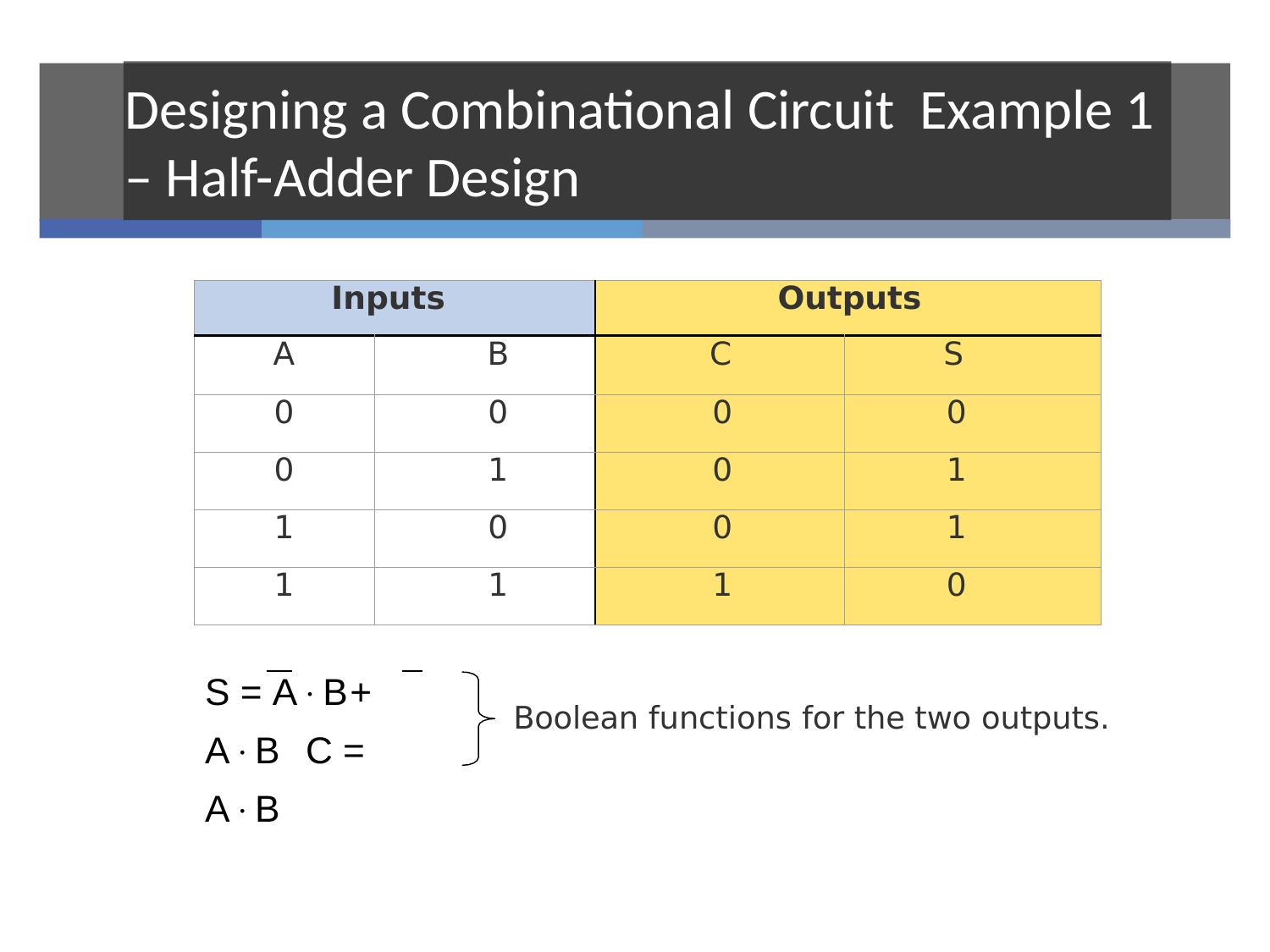

# Designing a Combinational Circuit  Example 1 – Half-Adder Design
| Inputs |  | Outputs |  |
| --- | --- | --- | --- |
| A | B | C | S |
| 0 | 0 | 0 | 0 |
| 0 | 1 | 0 | 1 |
| 1 | 0 | 0 | 1 |
| 1 | 1 | 1 | 0 |
S = A⋅B+ A⋅B  C = A⋅B

Boolean functions for the two outputs.